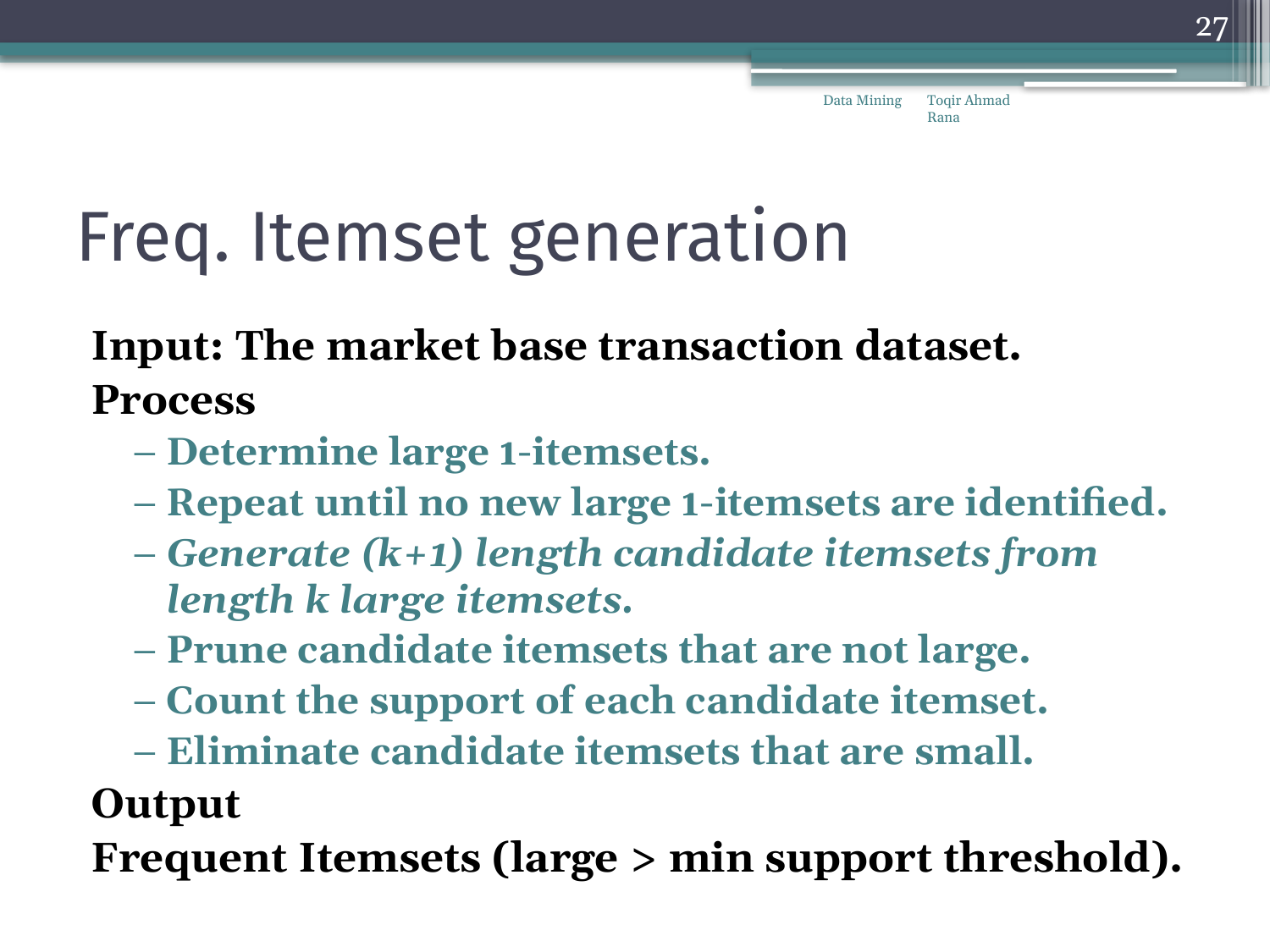

27
Data Mining
Toqir Ahmad Rana
# Freq. Itemset generation
Input: The market base transaction dataset.
Process
– Determine large 1-itemsets.
– Repeat until no new large 1-itemsets are identified.
– Generate (k+1) length candidate itemsets from length k large itemsets.
– Prune candidate itemsets that are not large.
– Count the support of each candidate itemset.
– Eliminate candidate itemsets that are small.
Output
Frequent Itemsets (large > min support threshold).